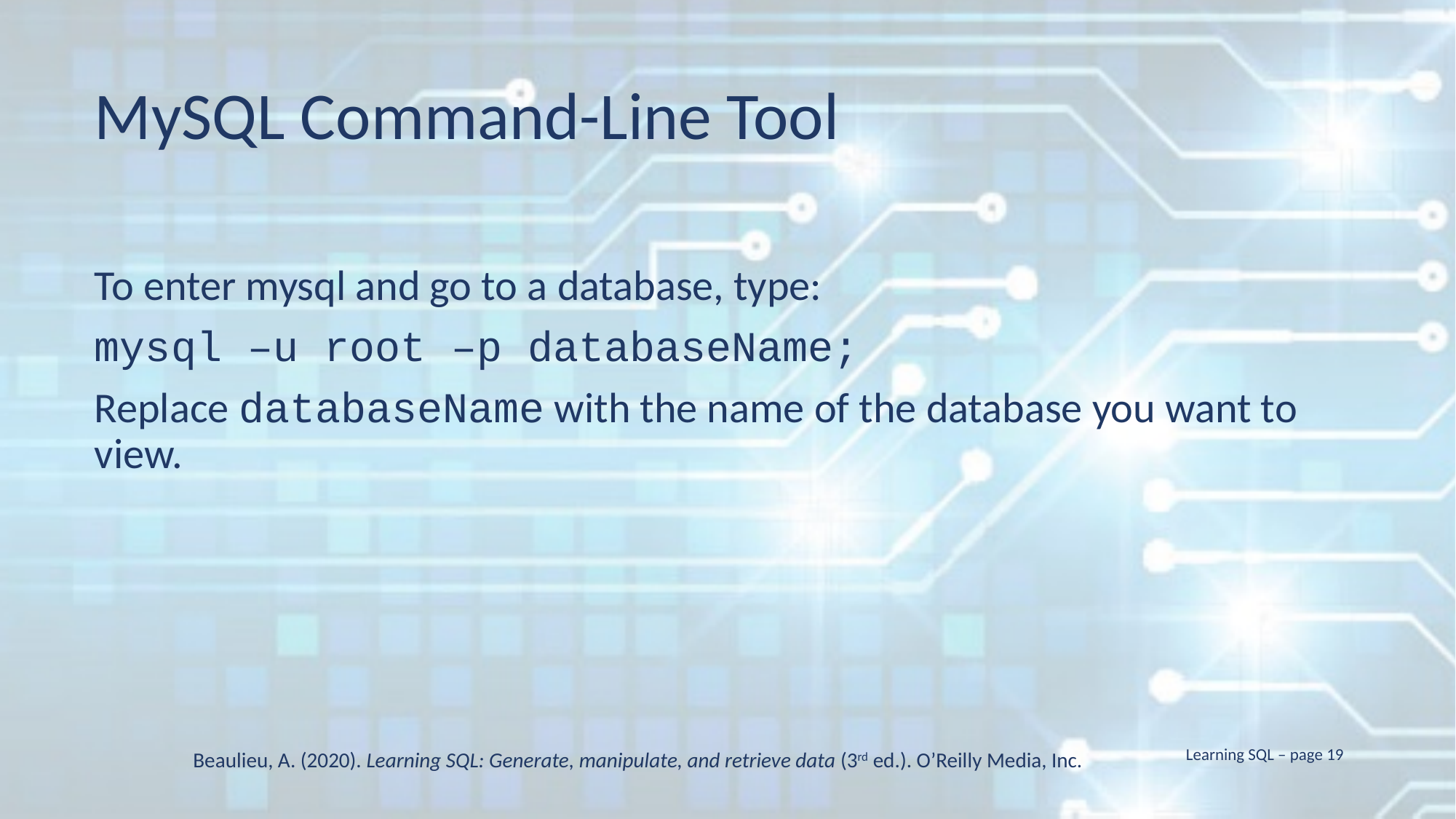

MySQL Command-Line Tool
To enter mysql and go to a database, type:
mysql –u root –p databaseName;
Replace databaseName with the name of the database you want to view.
Learning SQL – page 19
Beaulieu, A. (2020). Learning SQL: Generate, manipulate, and retrieve data (3rd ed.). O’Reilly Media, Inc.